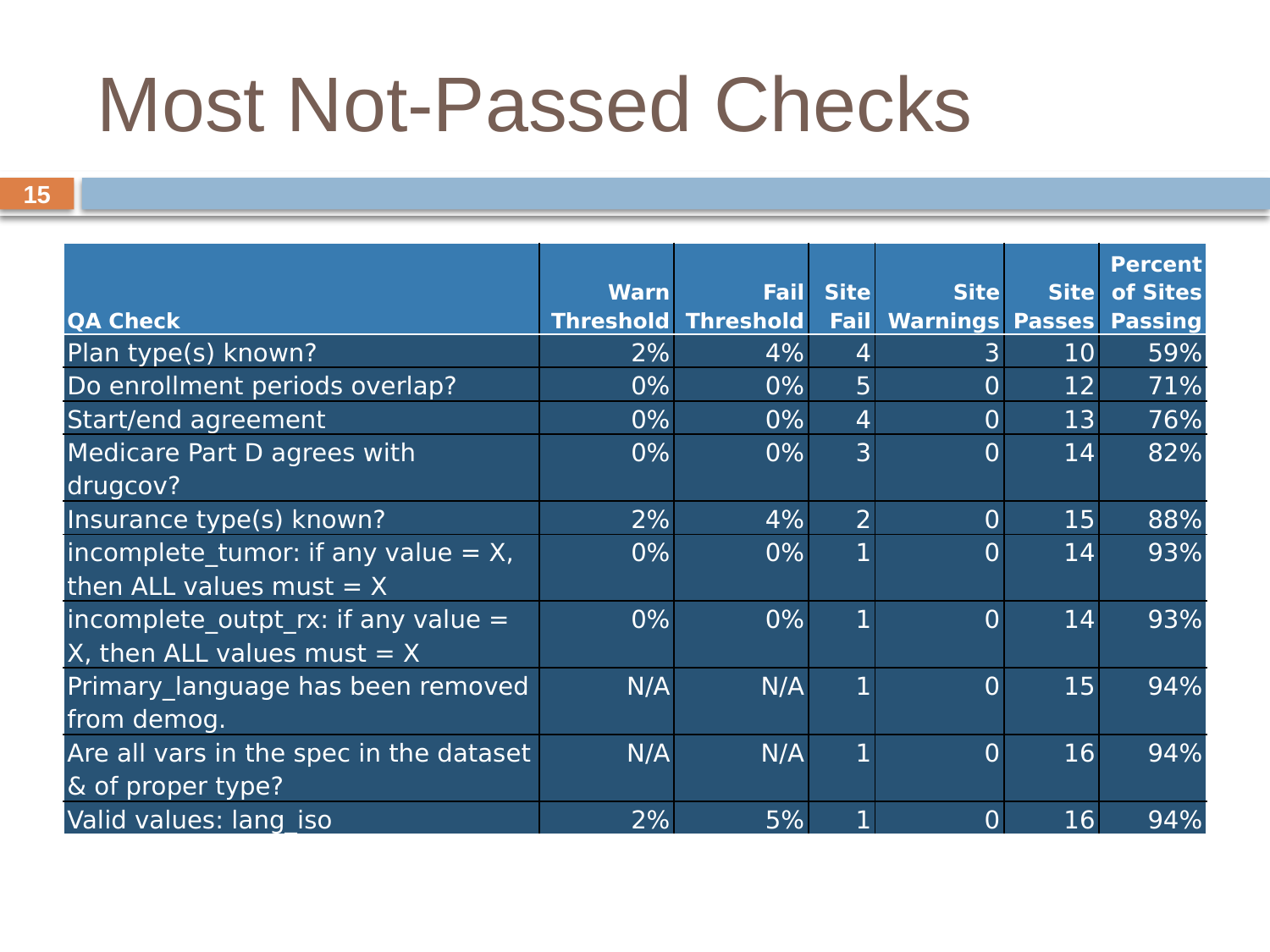

# Most Not-Passed Checks
15
| QA Check | Warn Threshold | Fail Threshold | Site Fail | Site Warnings | Site Passes | Percent of Sites Passing |
| --- | --- | --- | --- | --- | --- | --- |
| Plan type(s) known? | 2% | 4% | 4 | 3 | 10 | 59% |
| Do enrollment periods overlap? | 0% | 0% | 5 | 0 | 12 | 71% |
| Start/end agreement | 0% | 0% | 4 | 0 | 13 | 76% |
| Medicare Part D agrees with drugcov? | 0% | 0% | 3 | 0 | 14 | 82% |
| Insurance type(s) known? | 2% | 4% | 2 | 0 | 15 | 88% |
| incomplete\_tumor: if any value = X, then ALL values must = X | 0% | 0% | 1 | 0 | 14 | 93% |
| incomplete\_outpt\_rx: if any value = X, then ALL values must = X | 0% | 0% | 1 | 0 | 14 | 93% |
| Primary\_language has been removed from demog. | N/A | N/A | 1 | 0 | 15 | 94% |
| Are all vars in the spec in the dataset & of proper type? | N/A | N/A | 1 | 0 | 16 | 94% |
| Valid values: lang\_iso | 2% | 5% | 1 | 0 | 16 | 94% |